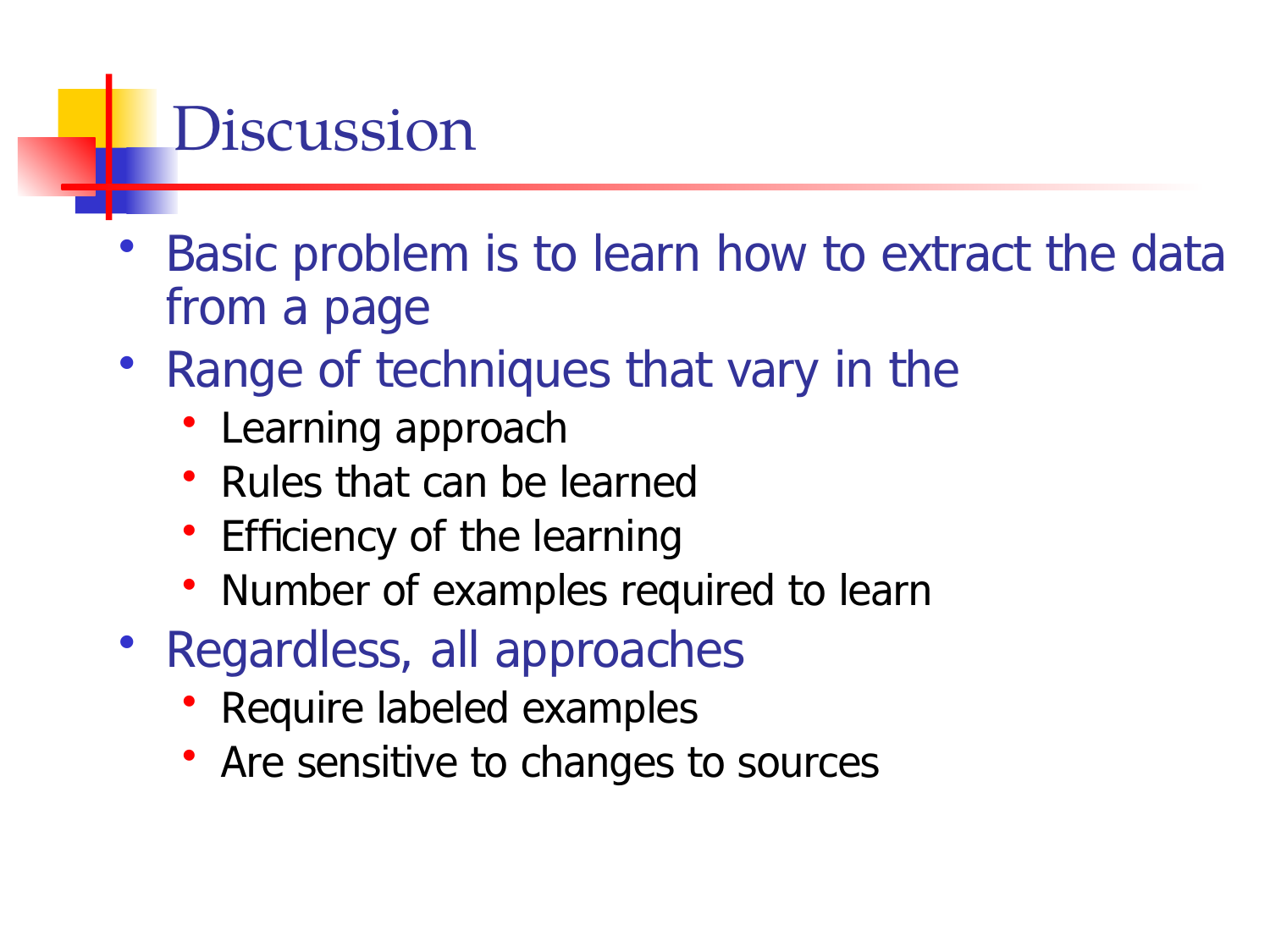

# Discussion
Basic problem is to learn how to extract the data from a page
Range of techniques that vary in the
Learning approach
Rules that can be learned
Efficiency of the learning
Number of examples required to learn
Regardless, all approaches
Require labeled examples
Are sensitive to changes to sources